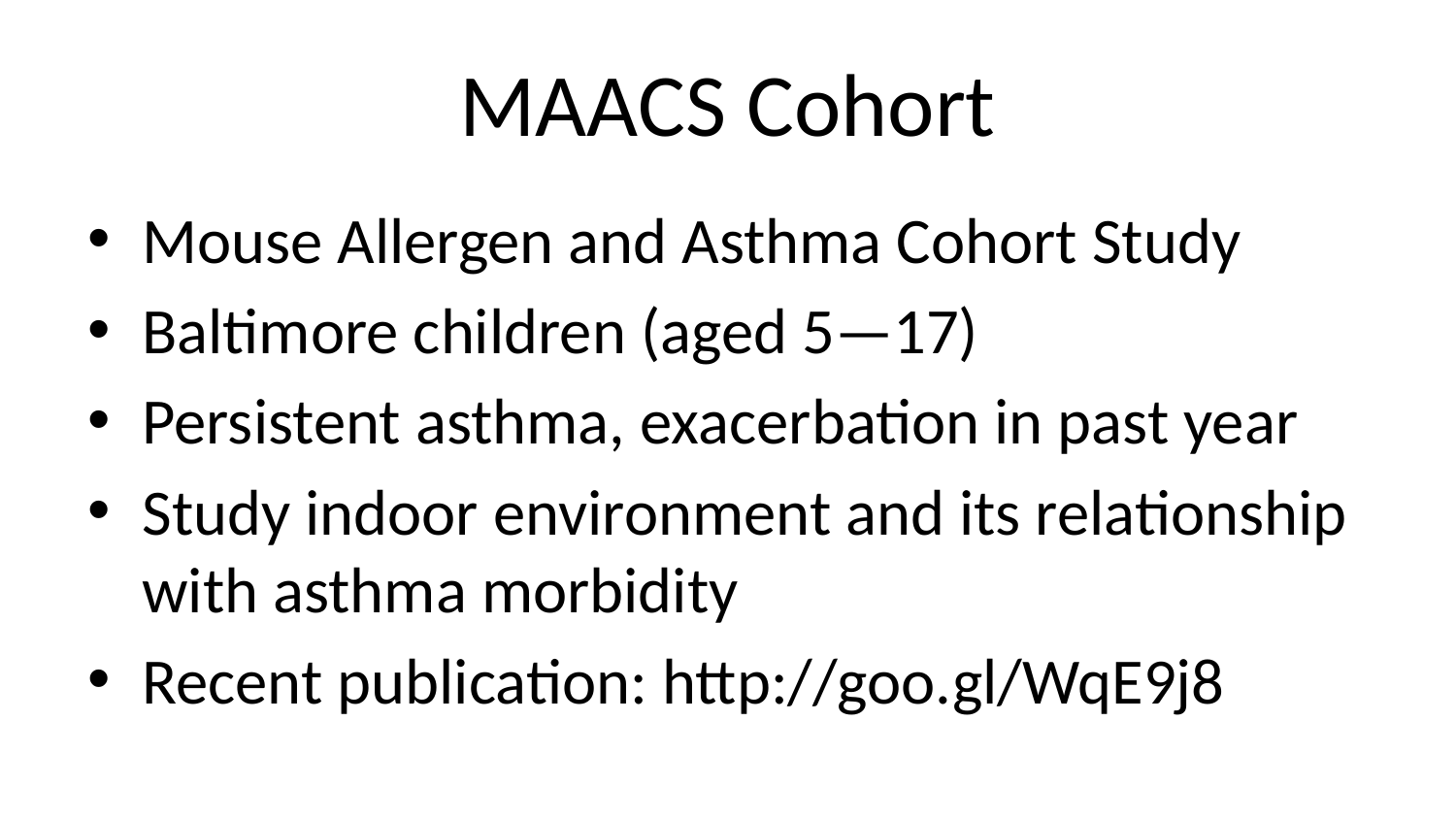

# MAACS Cohort
Mouse Allergen and Asthma Cohort Study
Baltimore children (aged 5—17)
Persistent asthma, exacerbation in past year
Study indoor environment and its relationship with asthma morbidity
Recent publication: http://goo.gl/WqE9j8